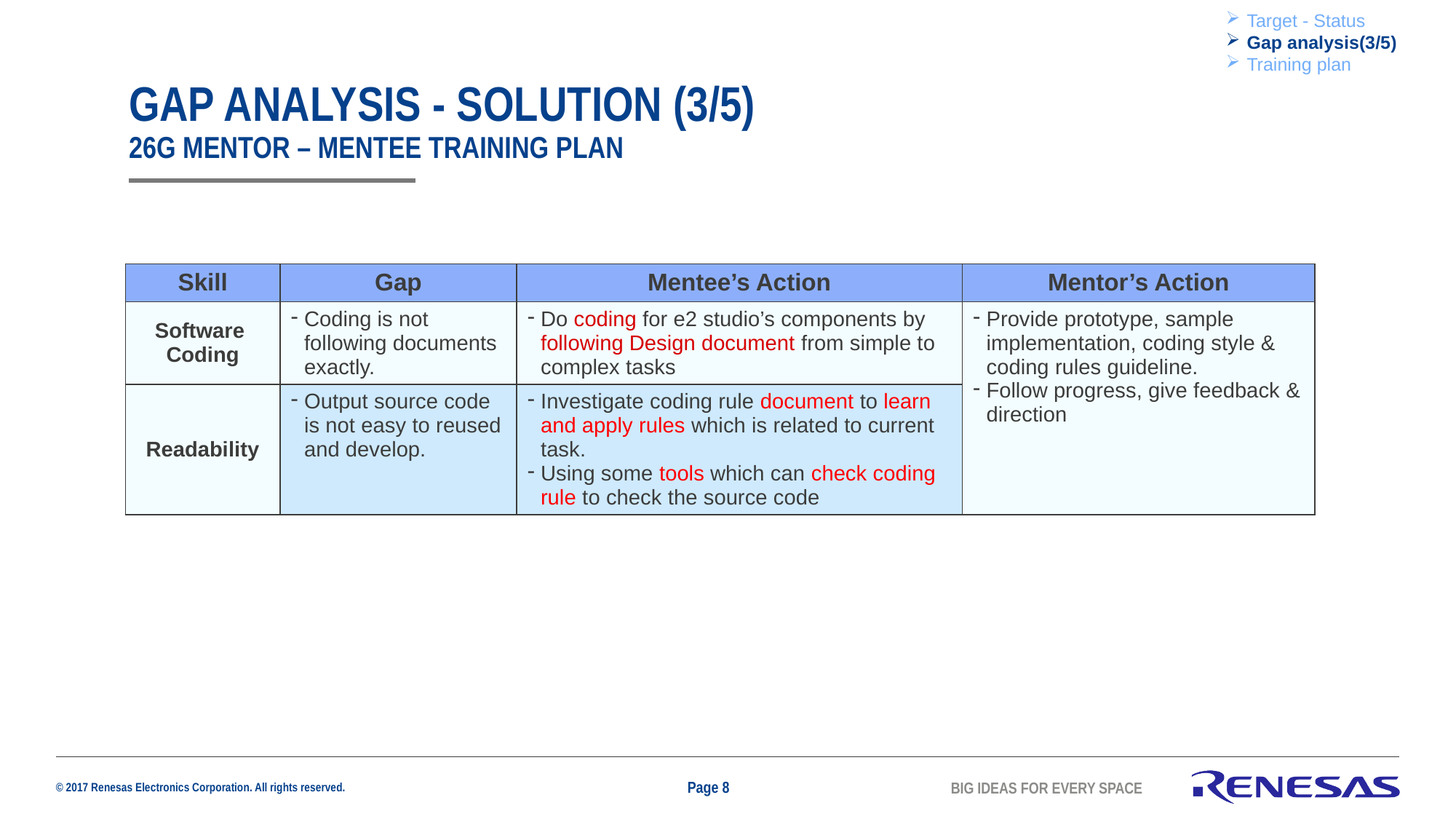

Target - Status
Gap analysis(3/5)
Training plan
# GAP ANALYSIS - solution (3/5) 26g mentor – mentee training plan
| Skill | Gap | Mentee’s Action | Mentor’s Action |
| --- | --- | --- | --- |
| Software Coding | Coding is not following documents exactly. | Do coding for e2 studio’s components by following Design document from simple to complex tasks | Provide prototype, sample implementation, coding style & coding rules guideline. Follow progress, give feedback & direction |
| Readability | Output source code is not easy to reused and develop. | Investigate coding rule document to learn and apply rules which is related to current task. Using some tools which can check coding rule to check the source code |  |
Page 8